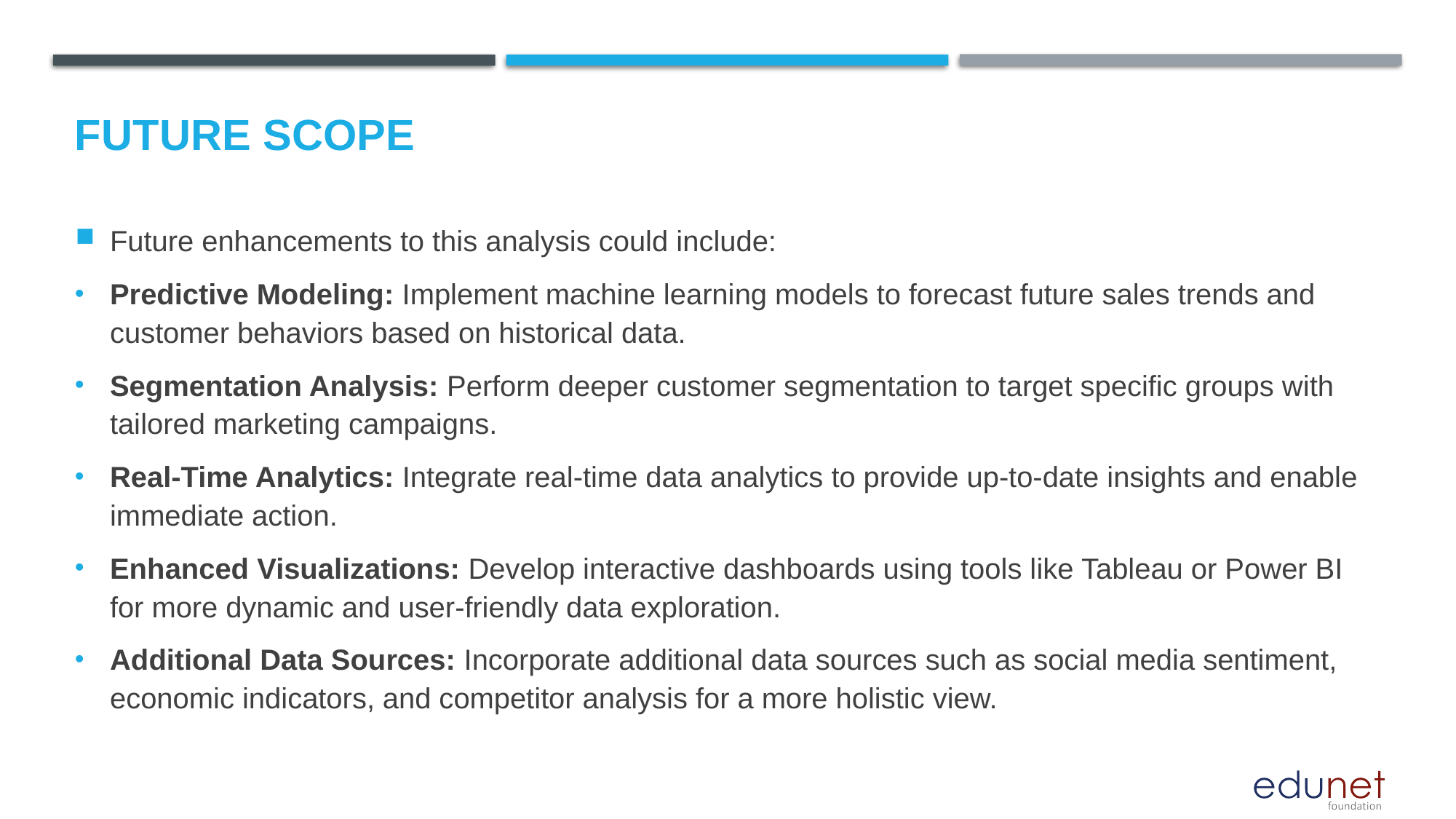

Future scope

Future enhancements to this analysis could include:
Predictive Modeling: Implement machine learning models to forecast future sales trends and customer behaviors based on historical data.
Segmentation Analysis: Perform deeper customer segmentation to target specific groups with tailored marketing campaigns.
Real-Time Analytics: Integrate real-time data analytics to provide up-to-date insights and enable immediate action.
Enhanced Visualizations: Develop interactive dashboards using tools like Tableau or Power BI for more dynamic and user-friendly data exploration.
Additional Data Sources: Incorporate additional data sources such as social media sentiment, economic indicators, and competitor analysis for a more holistic view.